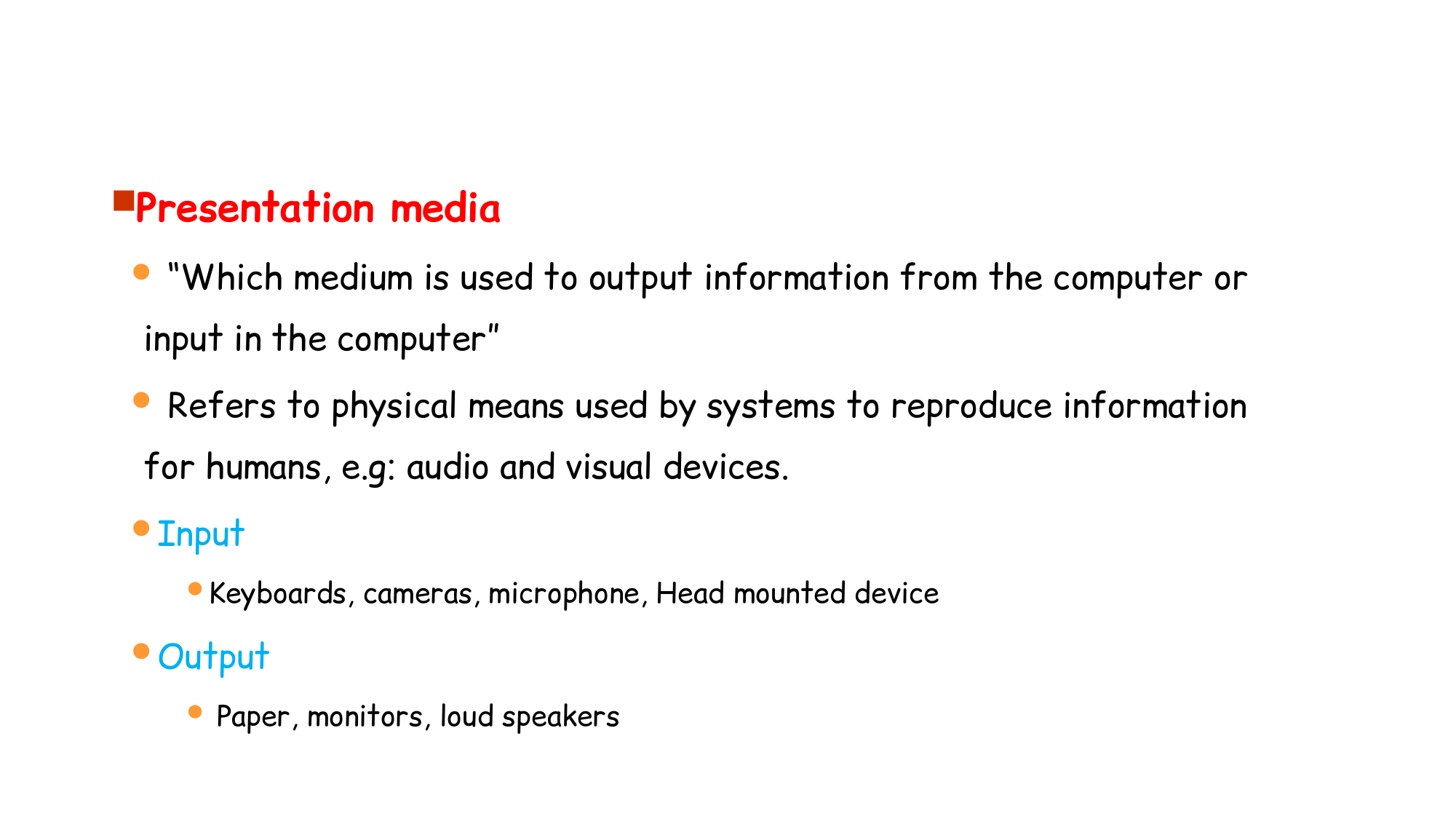

Presentation media
 “Which medium is used to output information from the computer or input in the computer”
 Refers to physical means used by systems to reproduce information for humans, e.g: audio and visual devices.
Input
Keyboards, cameras, microphone, Head mounted device
Output
 Paper, monitors, loud speakers